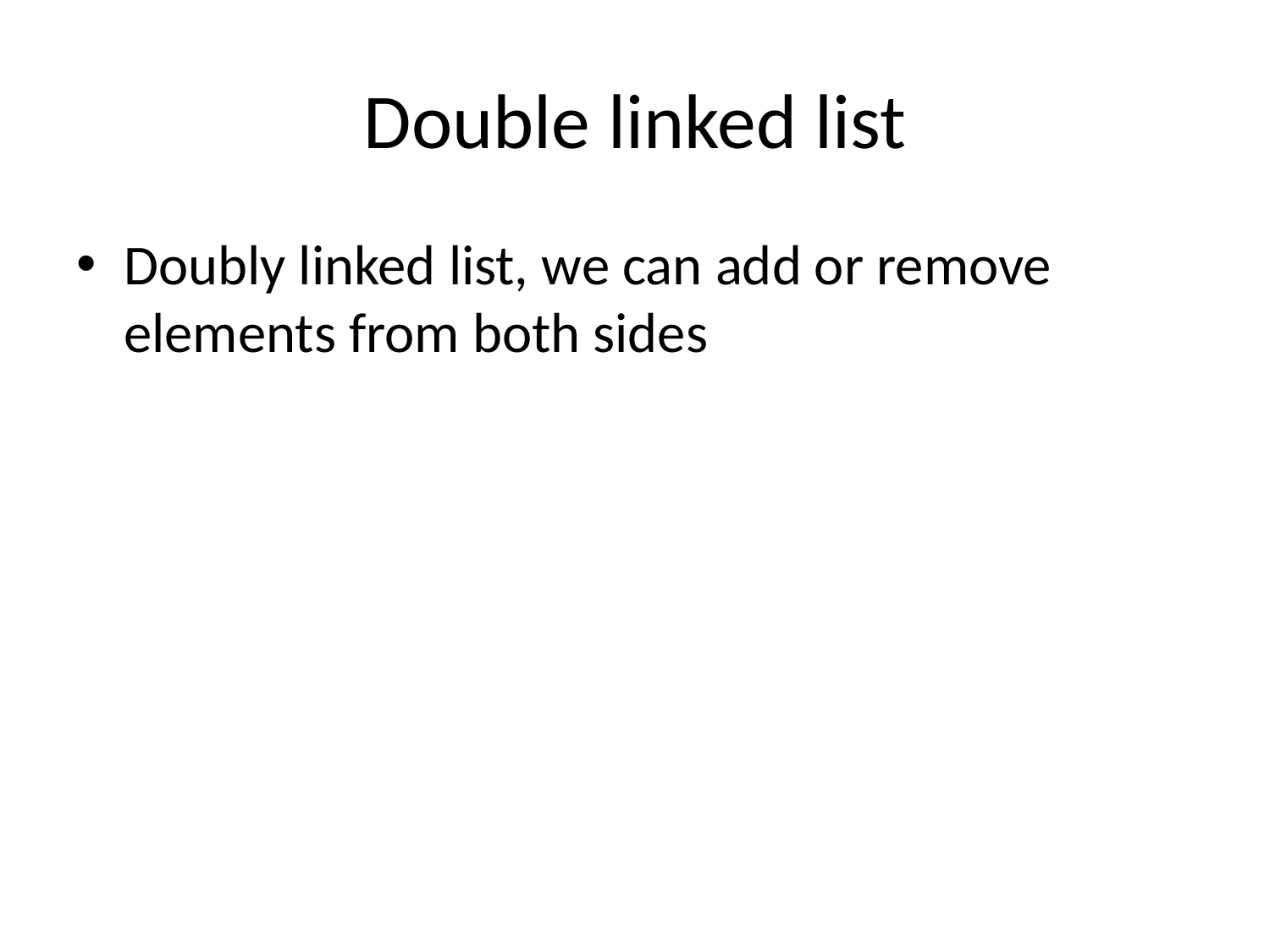

# Double linked list
Doubly linked list, we can add or remove elements from both sides